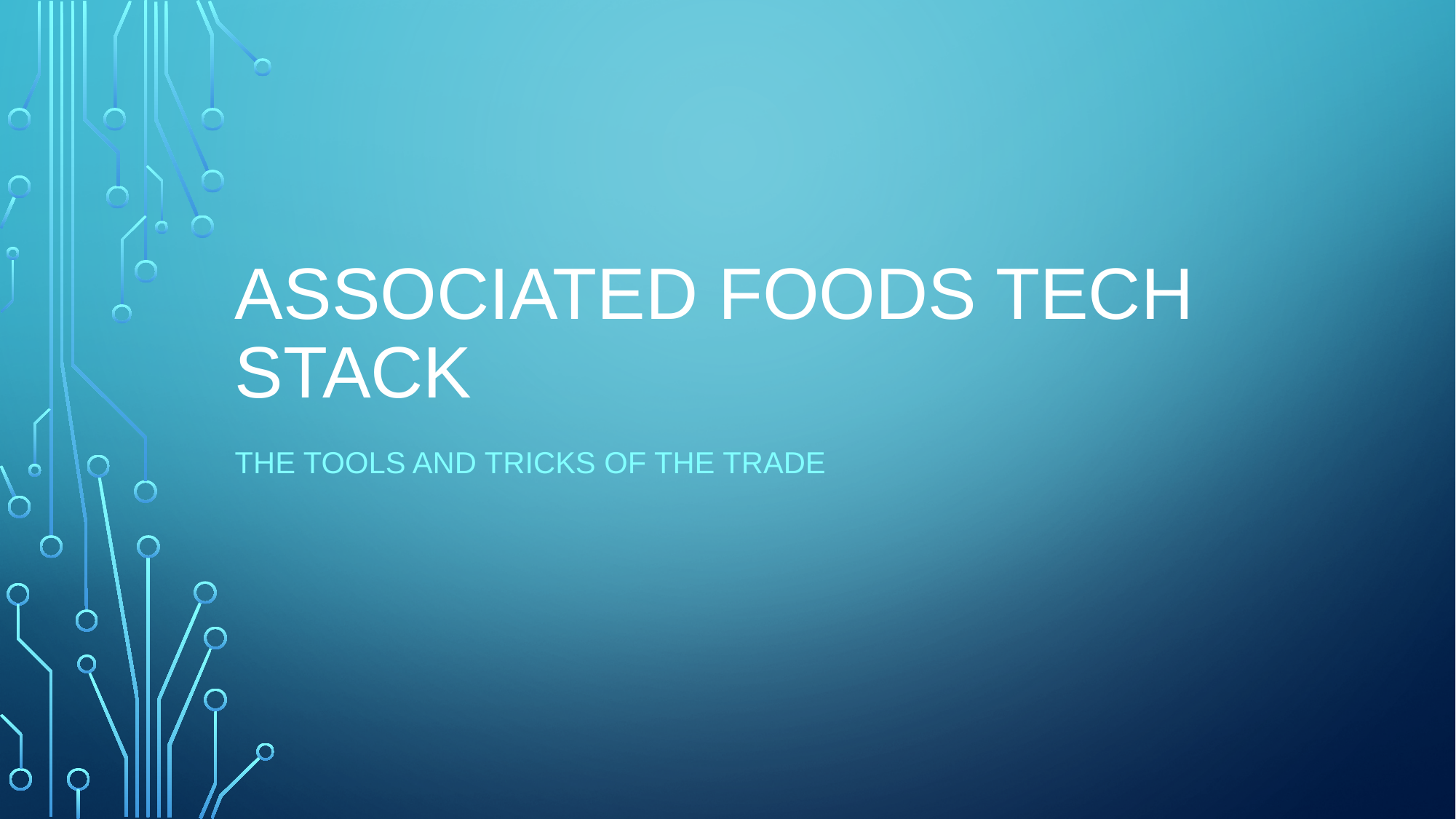

# Associated Foods Tech Stack
The Tools and Tricks of the Trade